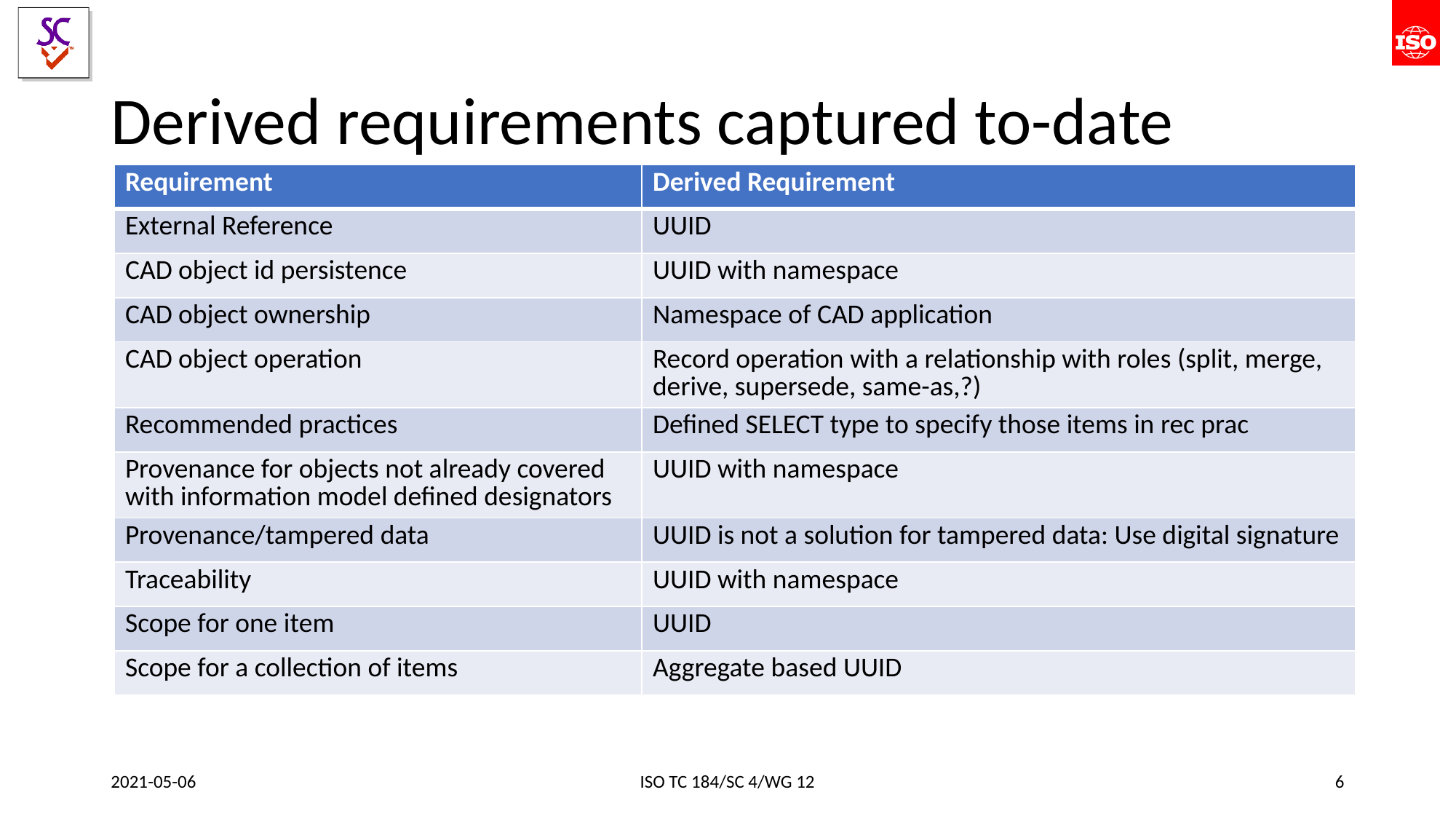

# Derived requirements captured to-date
| Requirement | Derived Requirement |
| --- | --- |
| External Reference | UUID |
| CAD object id persistence | UUID with namespace |
| CAD object ownership | Namespace of CAD application |
| CAD object operation | Record operation with a relationship with roles (split, merge, derive, supersede, same-as,?) |
| Recommended practices | Defined SELECT type to specify those items in rec prac |
| Provenance for objects not already covered with information model defined designators | UUID with namespace |
| Provenance/tampered data | UUID is not a solution for tampered data: Use digital signature |
| Traceability | UUID with namespace |
| Scope for one item | UUID |
| Scope for a collection of items | Aggregate based UUID |

2021-05-06
ISO TC 184/SC 4/WG 12
6